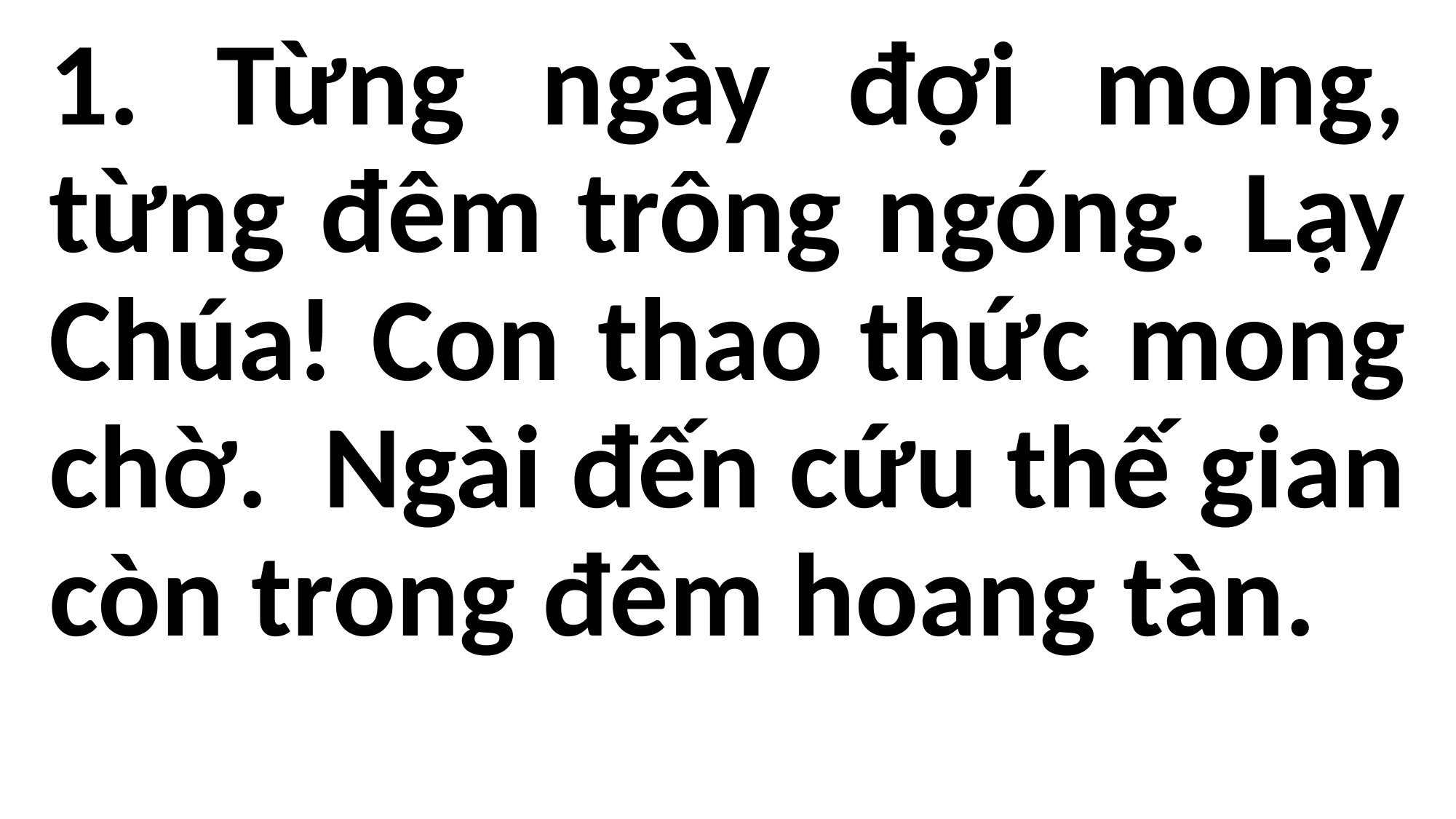

1. Từng ngày đợi mong, từng đêm trông ngóng. Lạy Chúa! Con thao thức mong chờ.  Ngài đến cứu thế gian còn trong đêm hoang tàn.